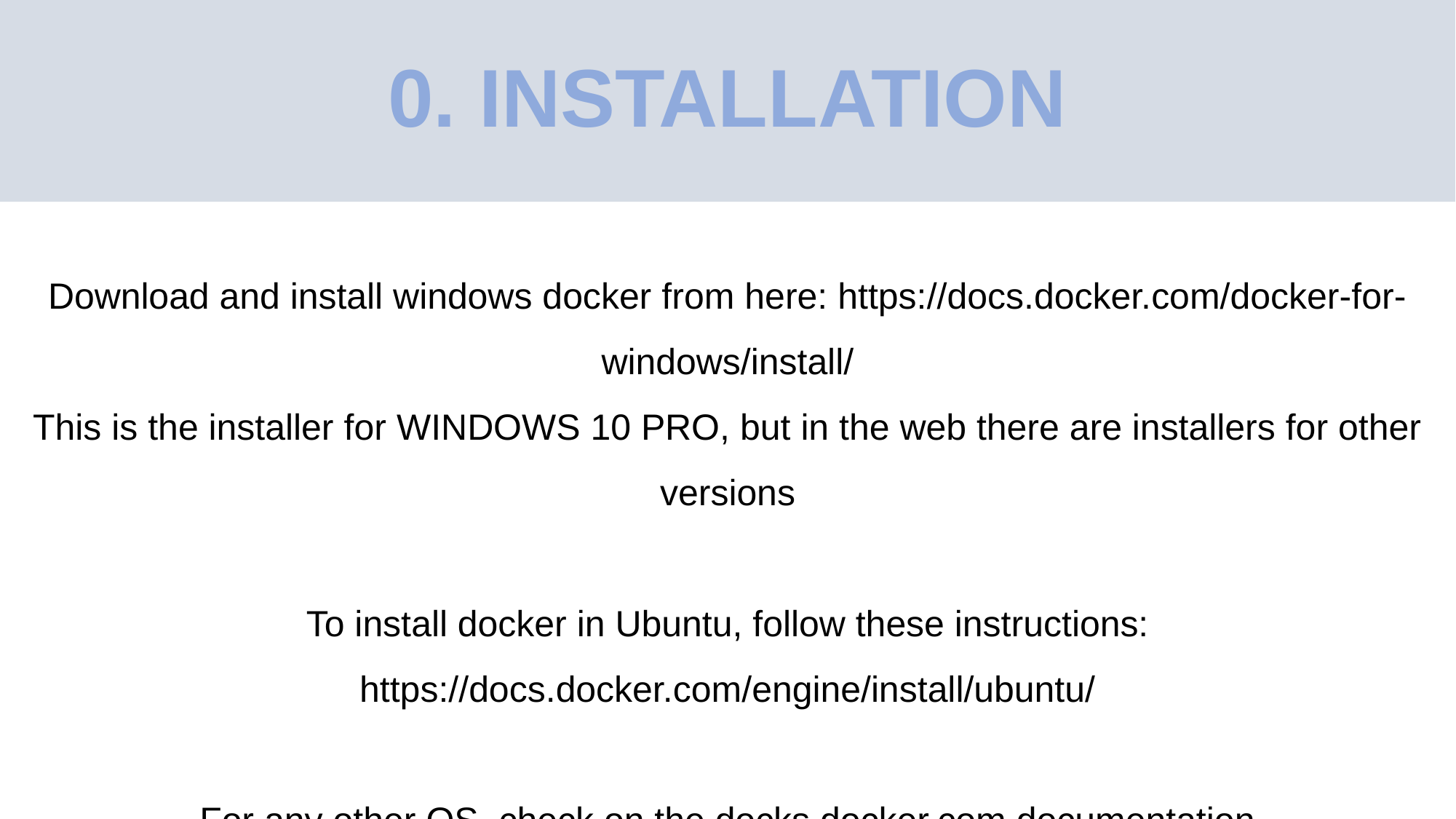

# 0. INSTALLATION

Download and install windows docker from here: https://docs.docker.com/docker-for-windows/install/
This is the installer for WINDOWS 10 PRO, but in the web there are installers for other versions

To install docker in Ubuntu, follow these instructions: https://docs.docker.com/engine/install/ubuntu/

For any other OS, check on the docks.docker.com documentation